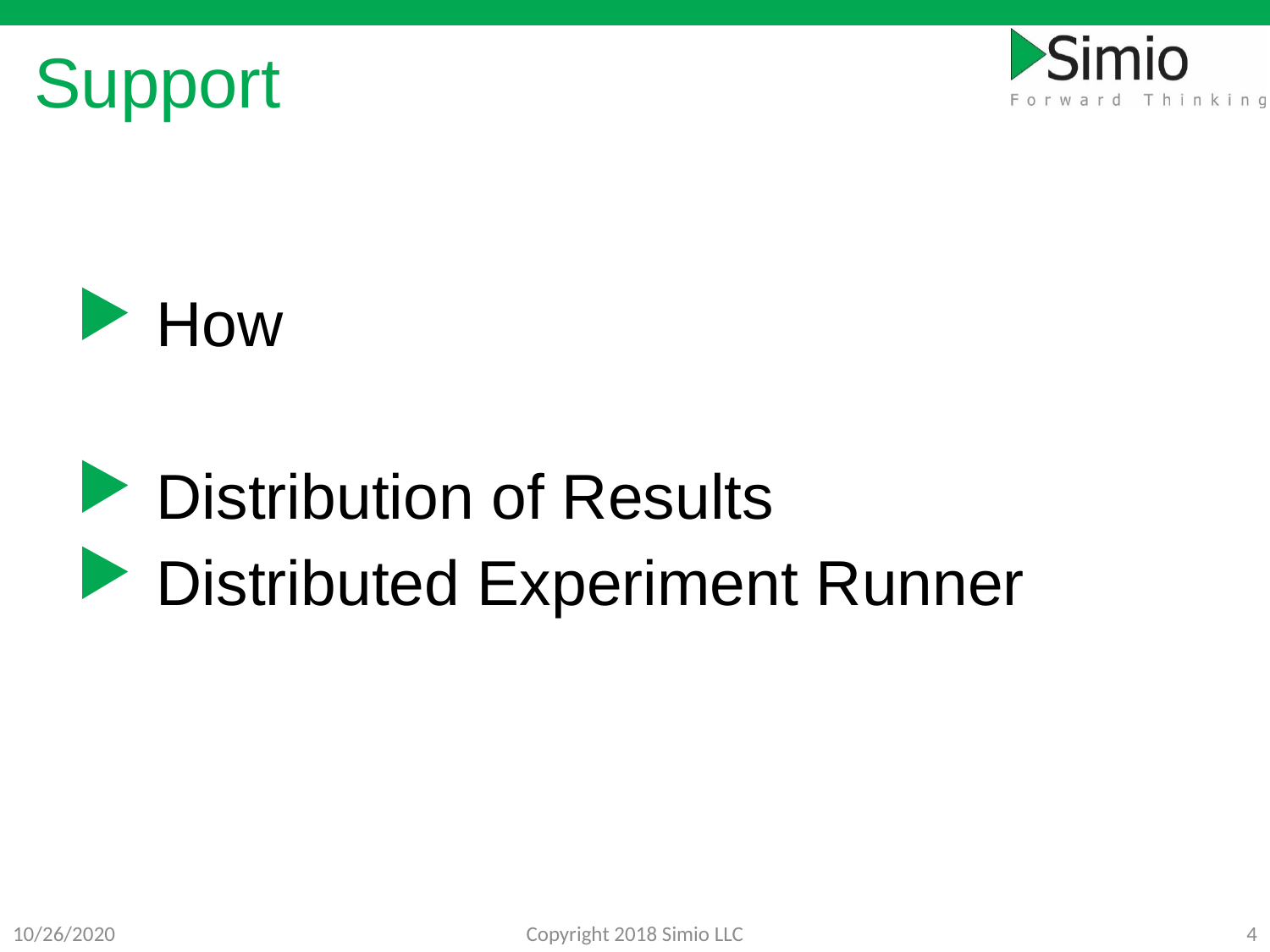

# Support
How

Distribution of Results
Distributed Experiment Runner